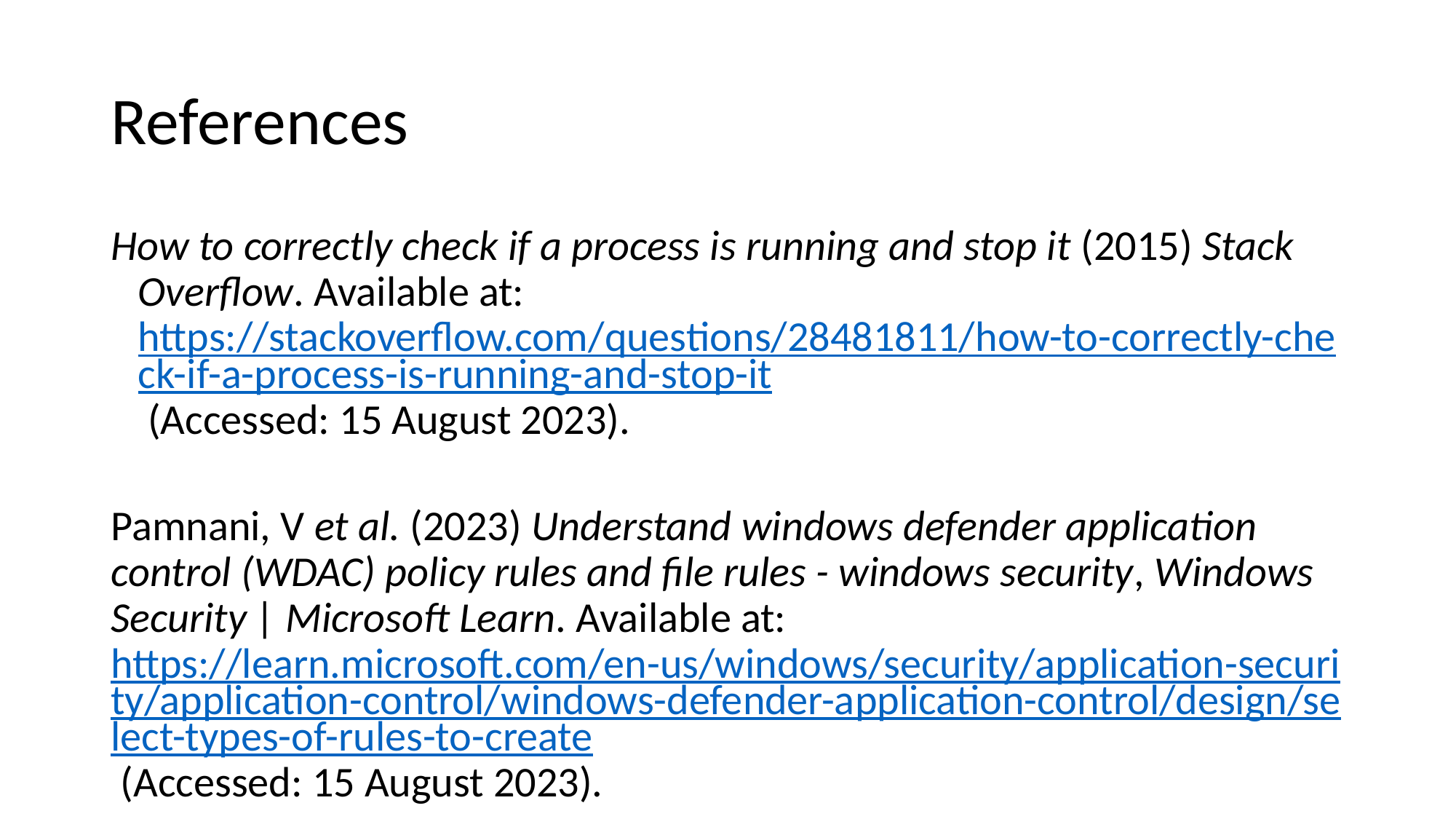

# References
How to correctly check if a process is running and stop it (2015) Stack Overflow. Available at: https://stackoverflow.com/questions/28481811/how-to-correctly-check-if-a-process-is-running-and-stop-it (Accessed: 15 August 2023).
Pamnani, V et al. (2023) Understand windows defender application control (WDAC) policy rules and file rules - windows security, Windows Security | Microsoft Learn. Available at: https://learn.microsoft.com/en-us/windows/security/application-security/application-control/windows-defender-application-control/design/select-types-of-rules-to-create (Accessed: 15 August 2023).